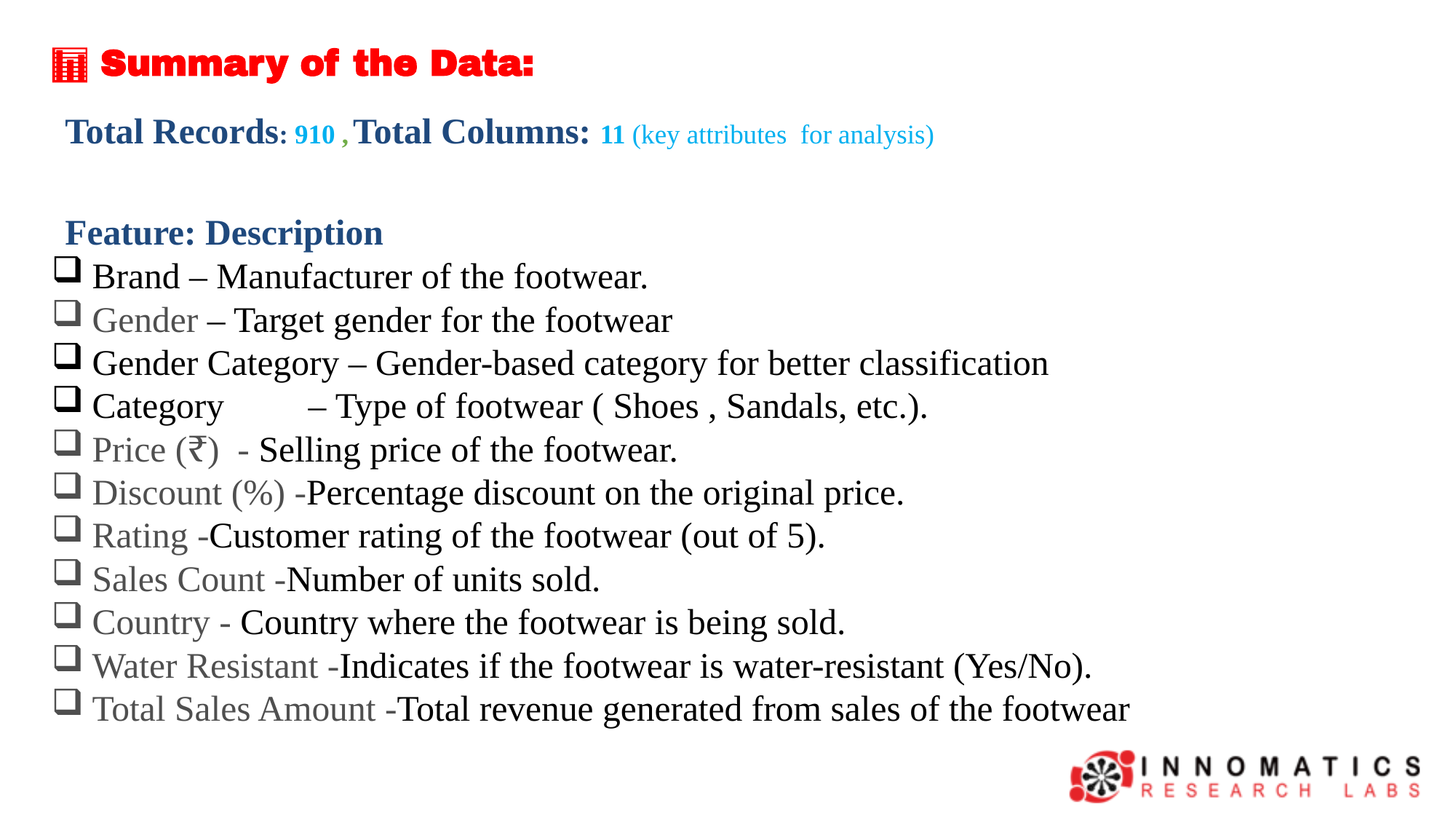

# 📊 Summary of the Data:
Total Records: 910 , Total Columns: 11 (key attributes  for analysis)

Feature: Description
Brand – Manufacturer of the footwear.
Gender – Target gender for the footwear
Gender Category – Gender-based category for better classification
Category	– Type of footwear ( Shoes , Sandals, etc.).
Price (₹)  - Selling price of the footwear.
Discount (%) -Percentage discount on the original price.
Rating -Customer rating of the footwear (out of 5).
Sales Count -Number of units sold.
Country - Country where the footwear is being sold.
Water Resistant -Indicates if the footwear is water-resistant (Yes/No).
Total Sales Amount -Total revenue generated from sales of the footwear